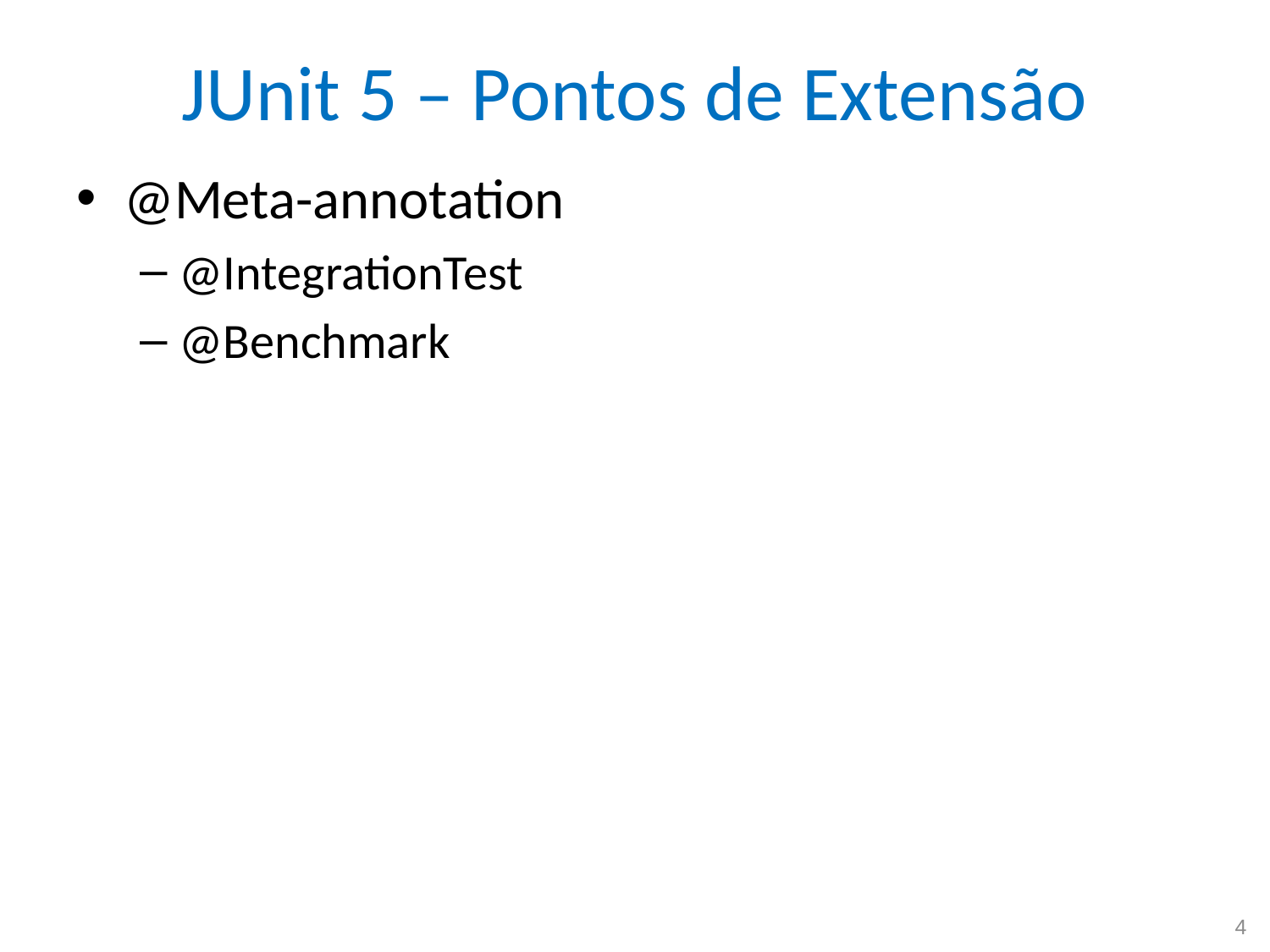

# JUnit 5 – Pontos de Extensão
@Meta-annotation
@IntegrationTest
@Benchmark

4